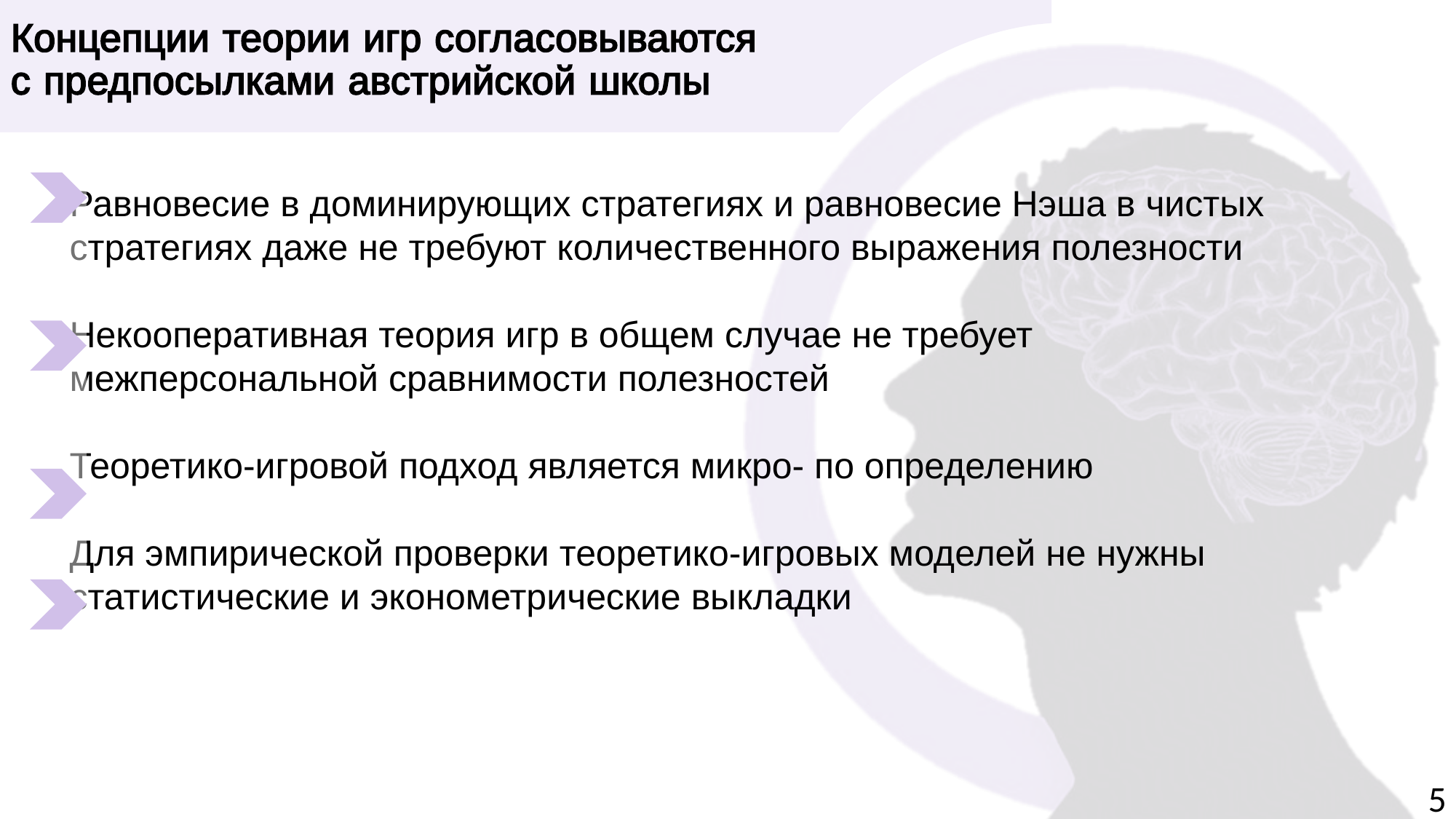

Концепции теории игр согласовываются
с предпосылками австрийской школы

Равновесие в доминирующих стратегиях и равновесие Нэша в чистых стратегиях даже не требуют количественного выражения полезности

Некооперативная теория игр в общем случае не требует межперсональной сравнимости полезностей

Теоретико-игровой подход является микро- по определению

Для эмпирической проверки теоретико-игровых моделей не нужны статистические и эконометрические выкладки

5